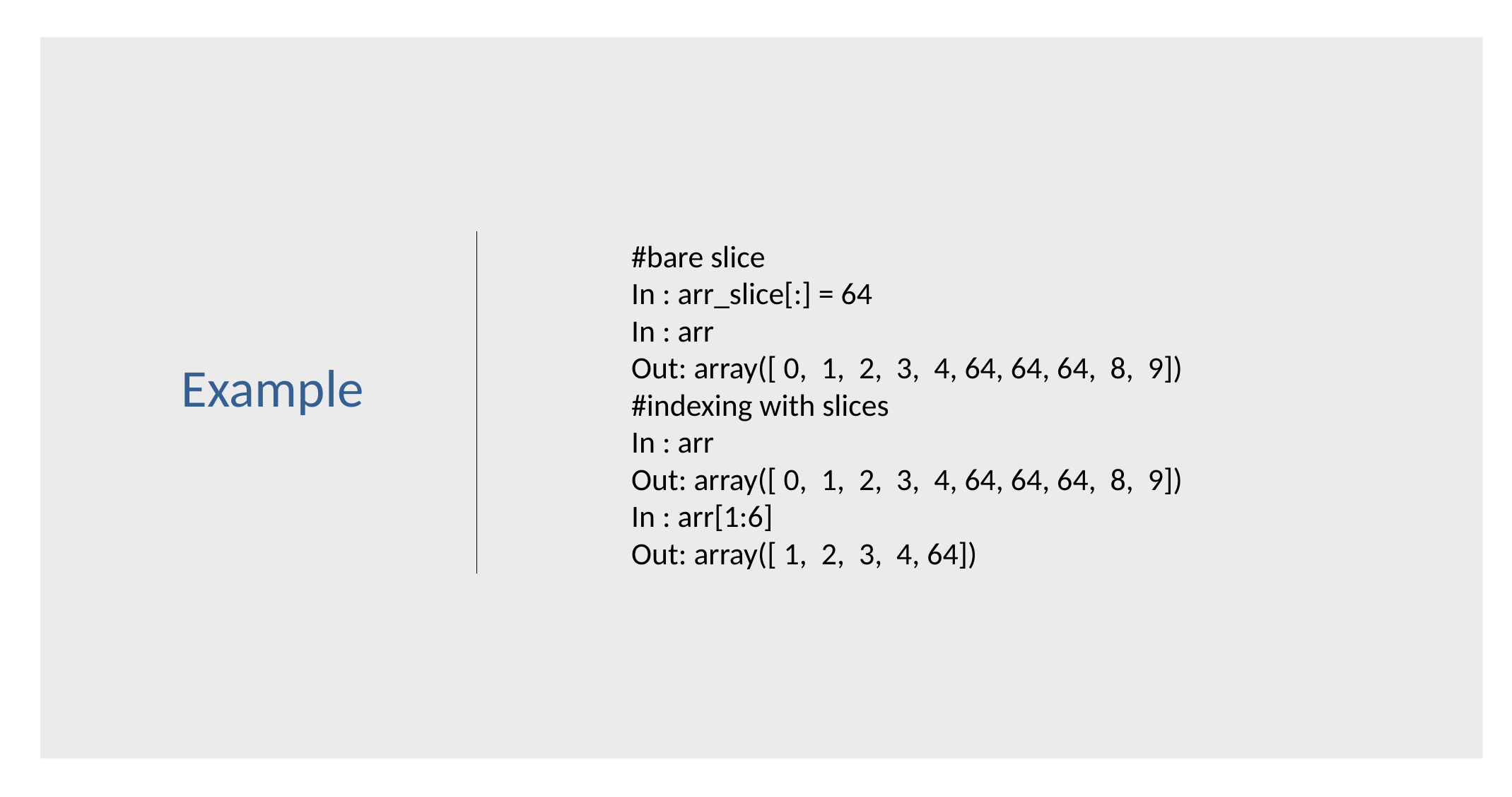

#bare slice
In : arr_slice[:] = 64
In : arr
Out: array([ 0,  1,  2,  3,  4, 64, 64, 64,  8,  9])
#indexing with slices
In : arr
Out: array([ 0,  1,  2,  3,  4, 64, 64, 64,  8,  9])
In : arr[1:6]
Out: array([ 1,  2,  3,  4, 64])

Example